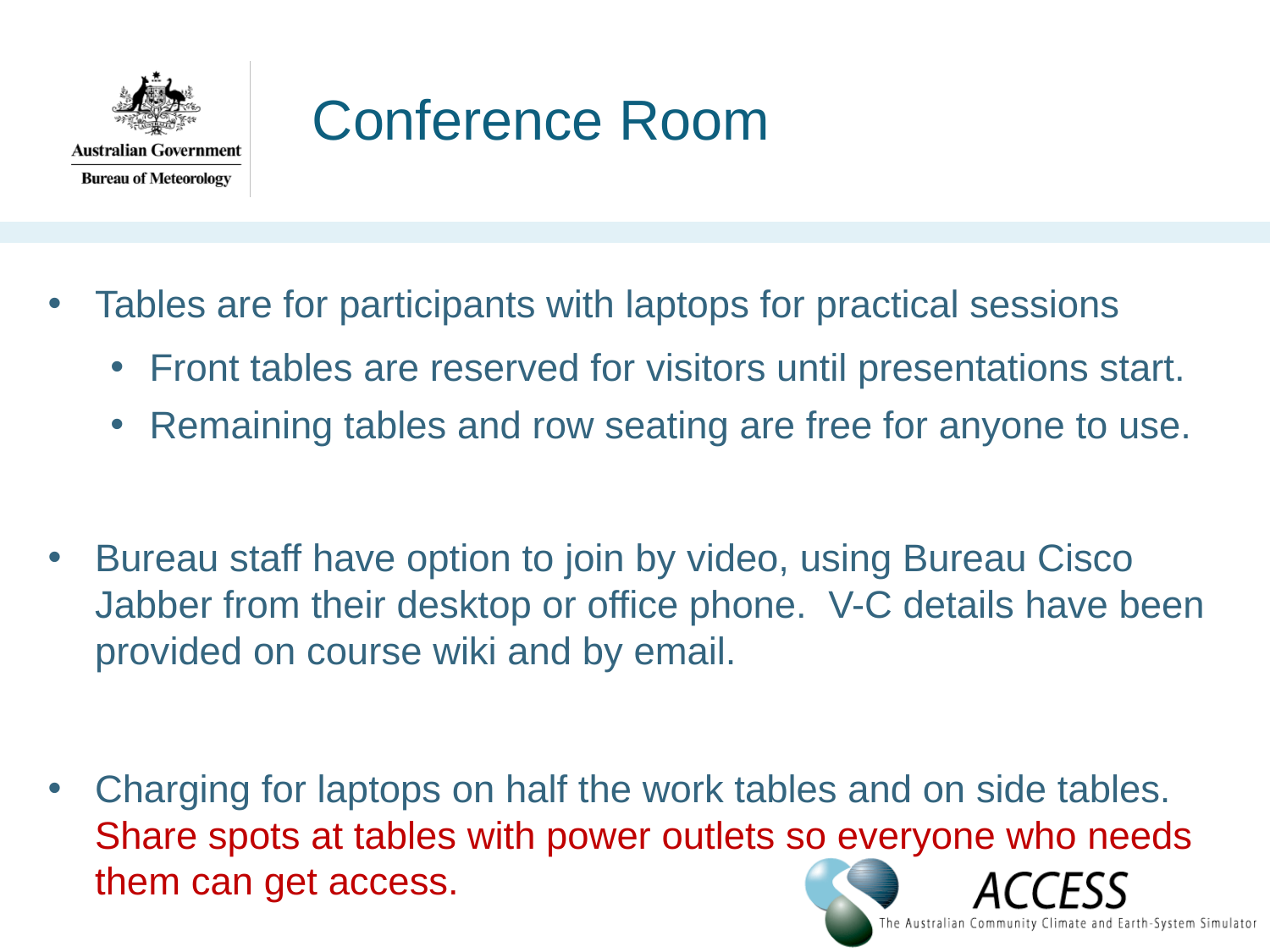

# Conference Room
Tables are for participants with laptops for practical sessions
Front tables are reserved for visitors until presentations start.
Remaining tables and row seating are free for anyone to use.

Bureau staff have option to join by video, using Bureau Cisco Jabber from their desktop or office phone.  V-C details have been provided on course wiki and by email.

Charging for laptops on half the work tables and on side tables.  Share spots at tables with power outlets so everyone who needs them can get access.